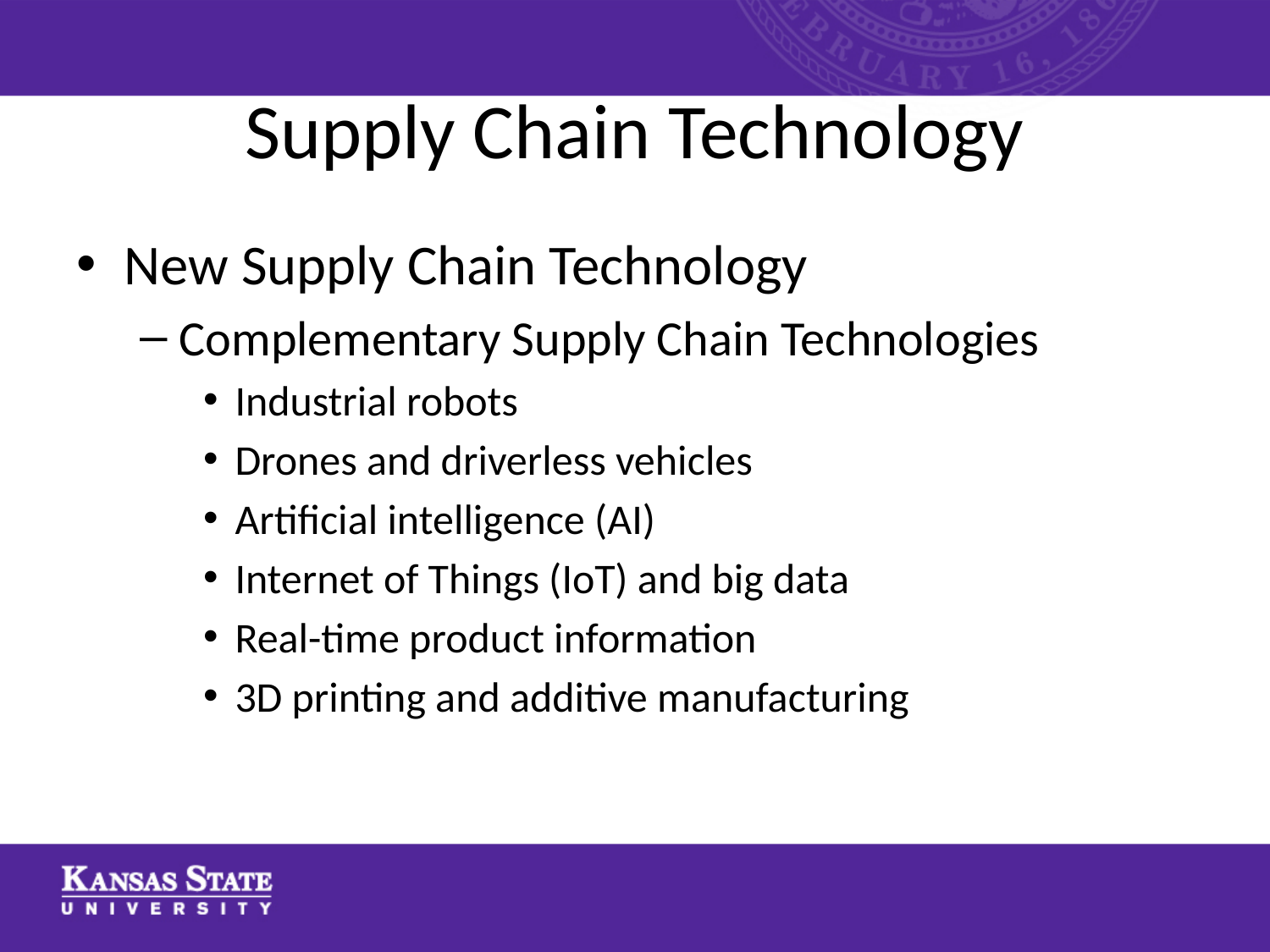

# Supply Chain Technology
New Supply Chain Technology
Complementary Supply Chain Technologies
Industrial robots
Drones and driverless vehicles
Artificial intelligence (AI)
Internet of Things (IoT) and big data
Real-time product information
3D printing and additive manufacturing